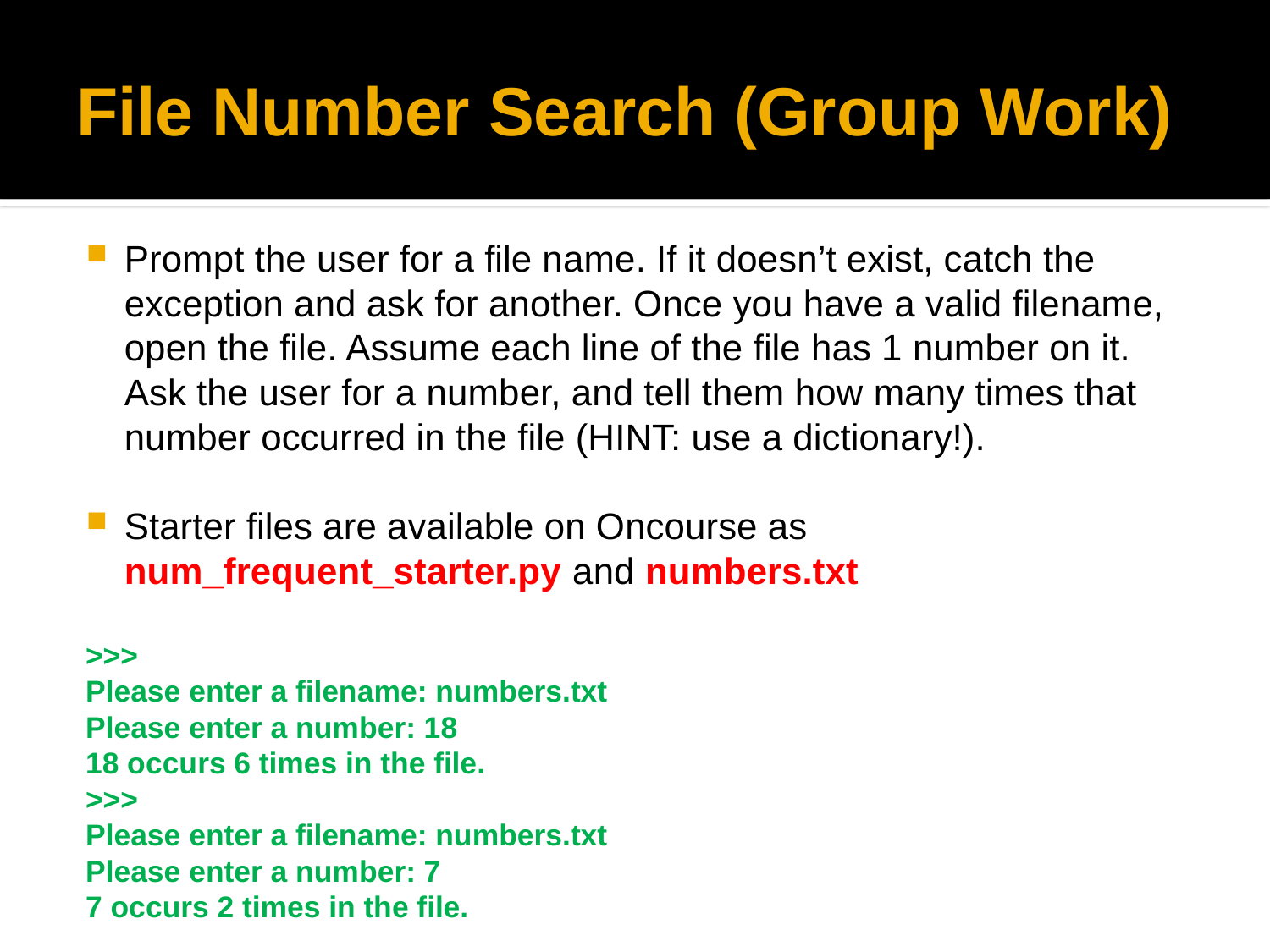

# File Number Search (Group Work)
Prompt the user for a file name. If it doesn’t exist, catch the exception and ask for another. Once you have a valid filename, open the file. Assume each line of the file has 1 number on it. Ask the user for a number, and tell them how many times that number occurred in the file (HINT: use a dictionary!).

Starter files are available on Oncourse as num_frequent_starter.py and numbers.txt

>>>
Please enter a filename: numbers.txt
Please enter a number: 18
18 occurs 6 times in the file.
>>>
Please enter a filename: numbers.txt
Please enter a number: 7
7 occurs 2 times in the file.